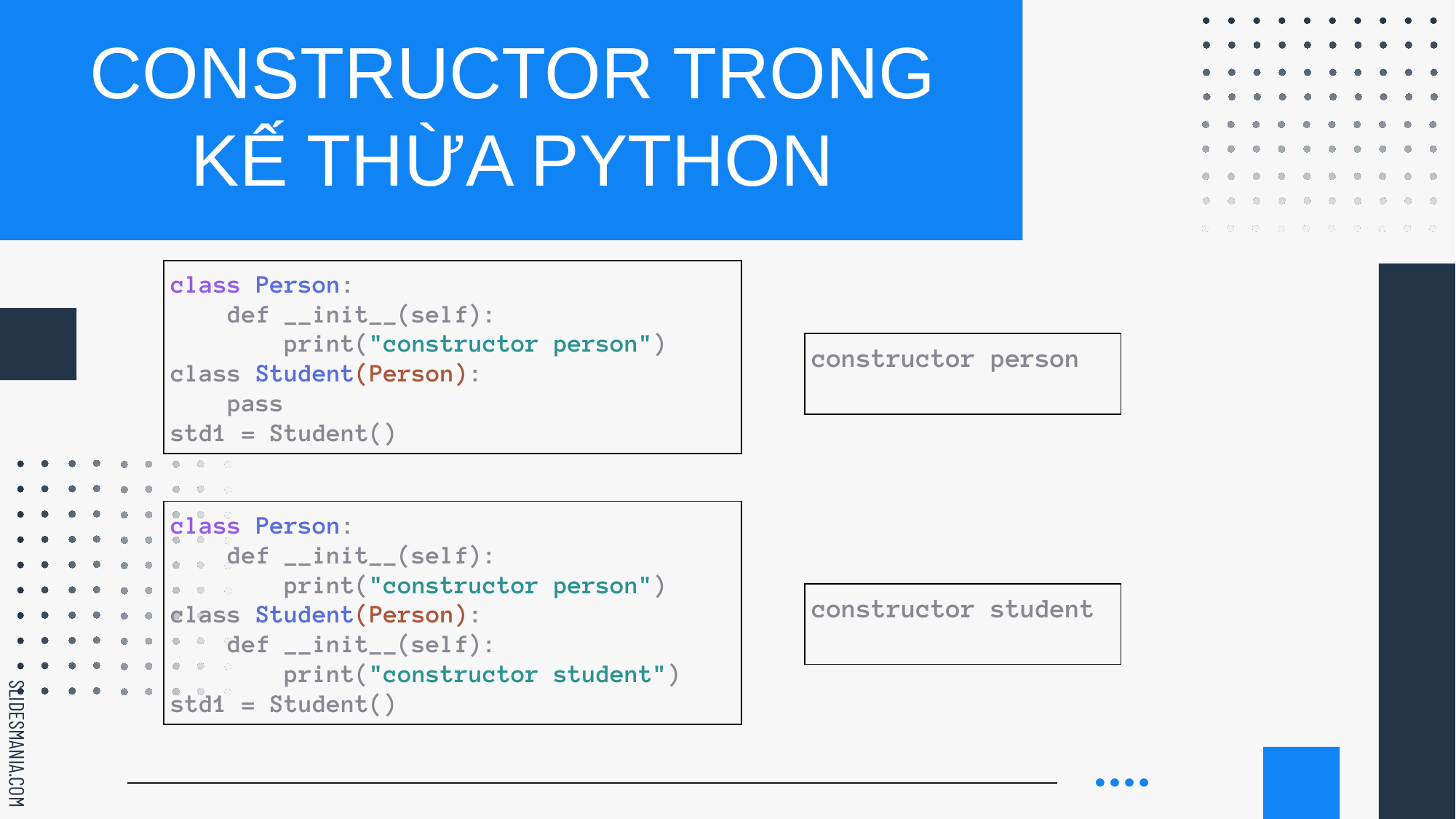

# CONSTRUCTOR TRONG KẾ THỪA PYTHON
| class Person: def \_\_init\_\_(self): print("constructor person") class Student(Person): pass std1 = Student() |
| --- |
| constructor person |
| --- |
| class Person: def \_\_init\_\_(self): print("constructor person") class Student(Person): def \_\_init\_\_(self): print("constructor student") std1 = Student() |
| --- |
| constructor student |
| --- |